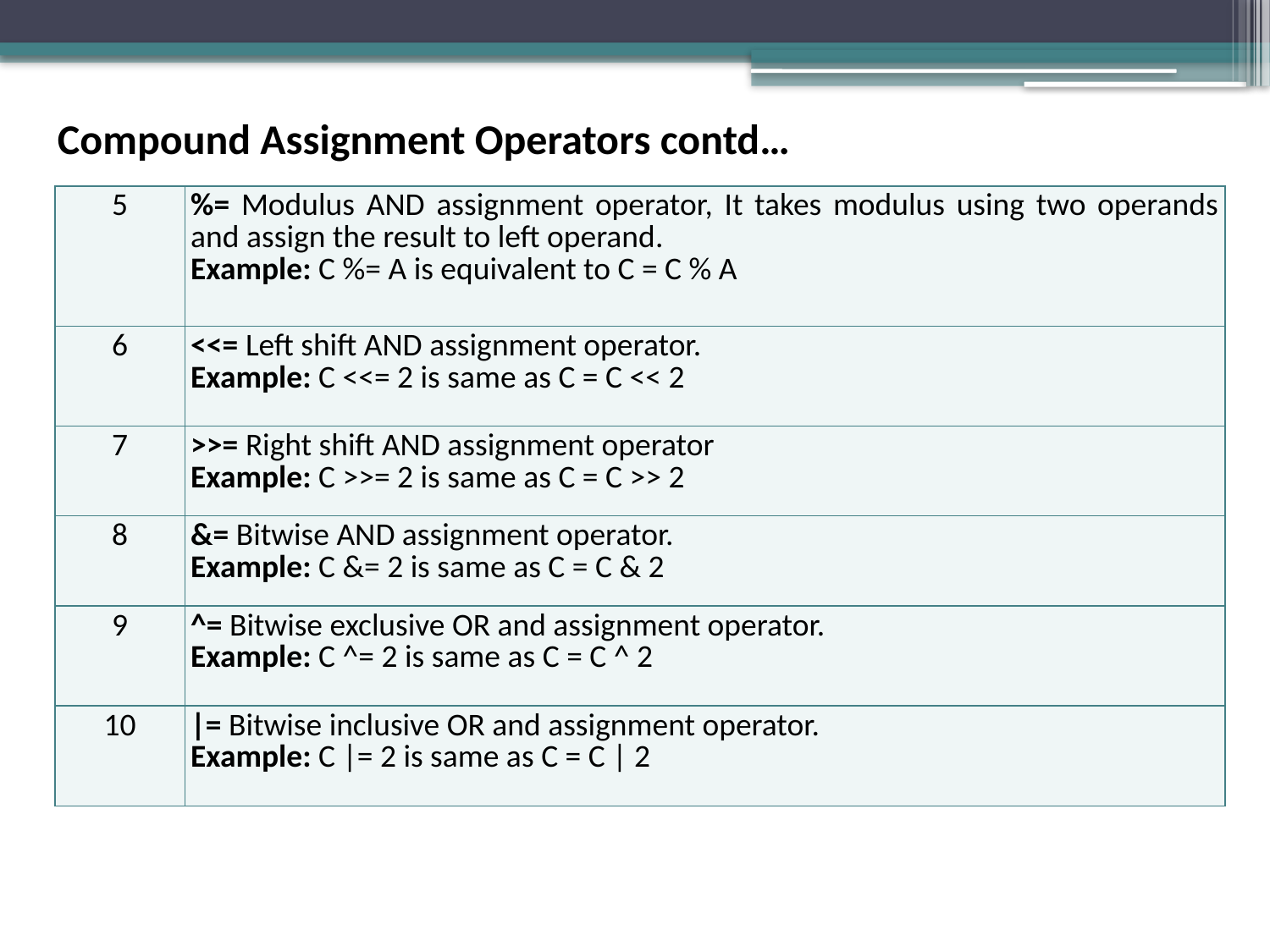

Compound Assignment Operators contd…
| 5 | %= Modulus AND assignment operator, It takes modulus using two operands and assign the result to left operand. Example: C %= A is equivalent to C = C % A |
| --- | --- |
| 6 | <<= Left shift AND assignment operator. Example: C <<= 2 is same as C = C << 2 |
| 7 | >>= Right shift AND assignment operator Example: C >>= 2 is same as C = C >> 2 |
| 8 | &= Bitwise AND assignment operator. Example: C &= 2 is same as C = C & 2 |
| 9 | ^= Bitwise exclusive OR and assignment operator. Example: C ^= 2 is same as C = C ^ 2 |
| 10 | |= Bitwise inclusive OR and assignment operator. Example: C |= 2 is same as C = C | 2 |